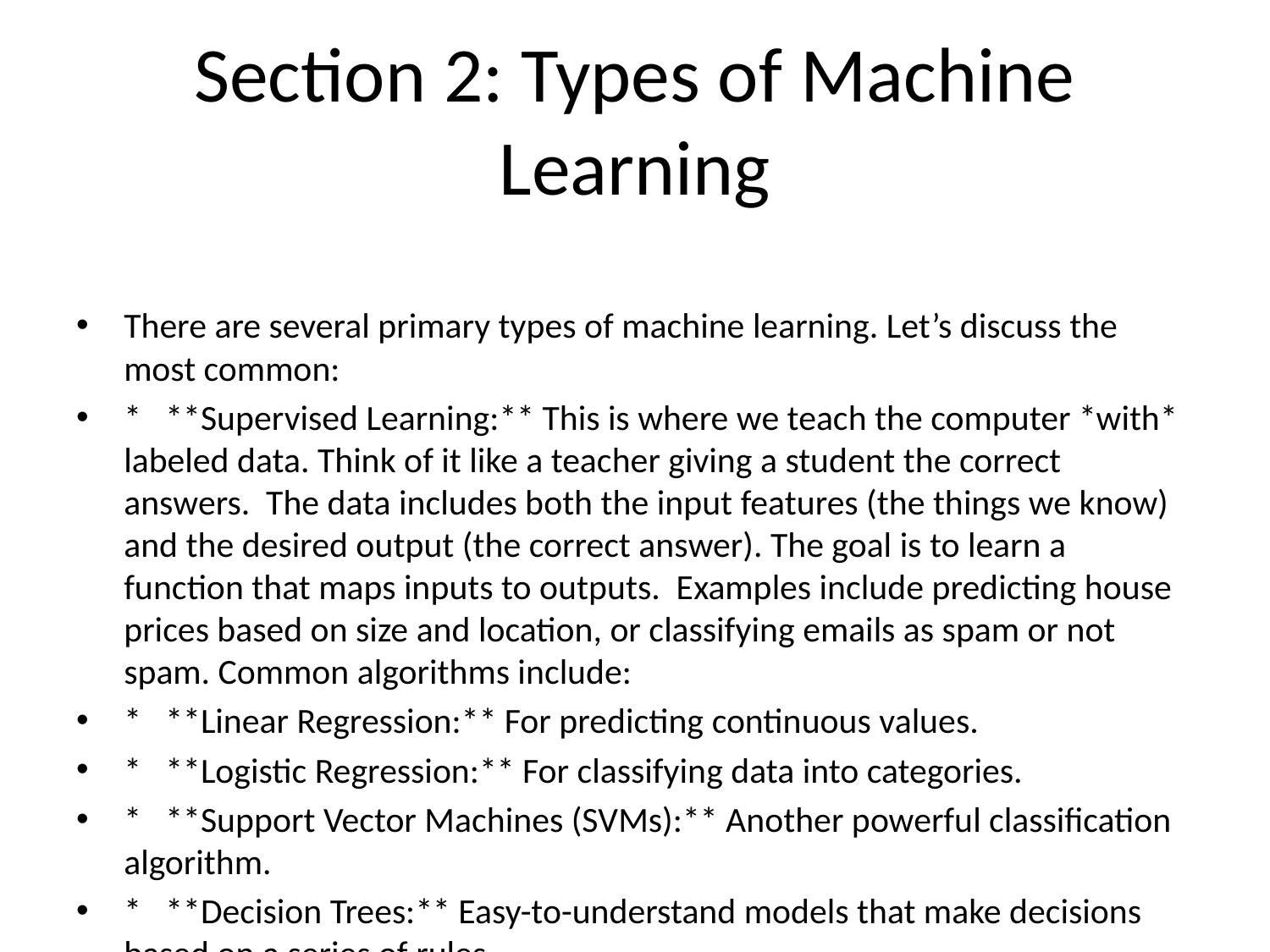

# Section 2: Types of Machine Learning

There are several primary types of machine learning. Let’s discuss the most common:
*   **Supervised Learning:** This is where we teach the computer *with* labeled data. Think of it like a teacher giving a student the correct answers.  The data includes both the input features (the things we know) and the desired output (the correct answer). The goal is to learn a function that maps inputs to outputs.  Examples include predicting house prices based on size and location, or classifying emails as spam or not spam. Common algorithms include:
*   **Linear Regression:** For predicting continuous values.
*   **Logistic Regression:** For classifying data into categories.
*   **Support Vector Machines (SVMs):** Another powerful classification algorithm.
*   **Decision Trees:** Easy-to-understand models that make decisions based on a series of rules.
*   **Random Forests:** An ensemble of decision trees, often providing better accuracy.
*   **Unsupervised Learning:** Here, the computer explores data *without* any labels. It’s like giving a student a textbook and asking them to discover patterns. The goal is to find hidden structures or relationships in the data. Examples include customer segmentation (grouping customers based on purchasing behavior) and anomaly detection (identifying unusual data points). Common algorithms include:
*   **Clustering (e.g., K-Means):** Grouping similar data points together.
*   **Dimensionality Reduction (e.g., Principal Component Analysis - PCA):** Reducing the number of variables while preserving important information.
*   **Reinforcement Learning:** This is where the computer learns through trial and error by interacting with an environment. It's like teaching a dog a trick by giving it treats when it performs the trick correctly. The algorithm receives rewards or penalties based on its actions and learns to maximize its rewards over time. Examples include training robots to walk or playing games like chess or Go.
*   **Semi-Supervised Learning:** A blend of supervised and unsupervised learning. This is useful when you have a small amount of labeled data and a large amount of unlabeled data.
Choosing the right type of machine learning depends heavily on the problem you're trying to solve and the data you have available.